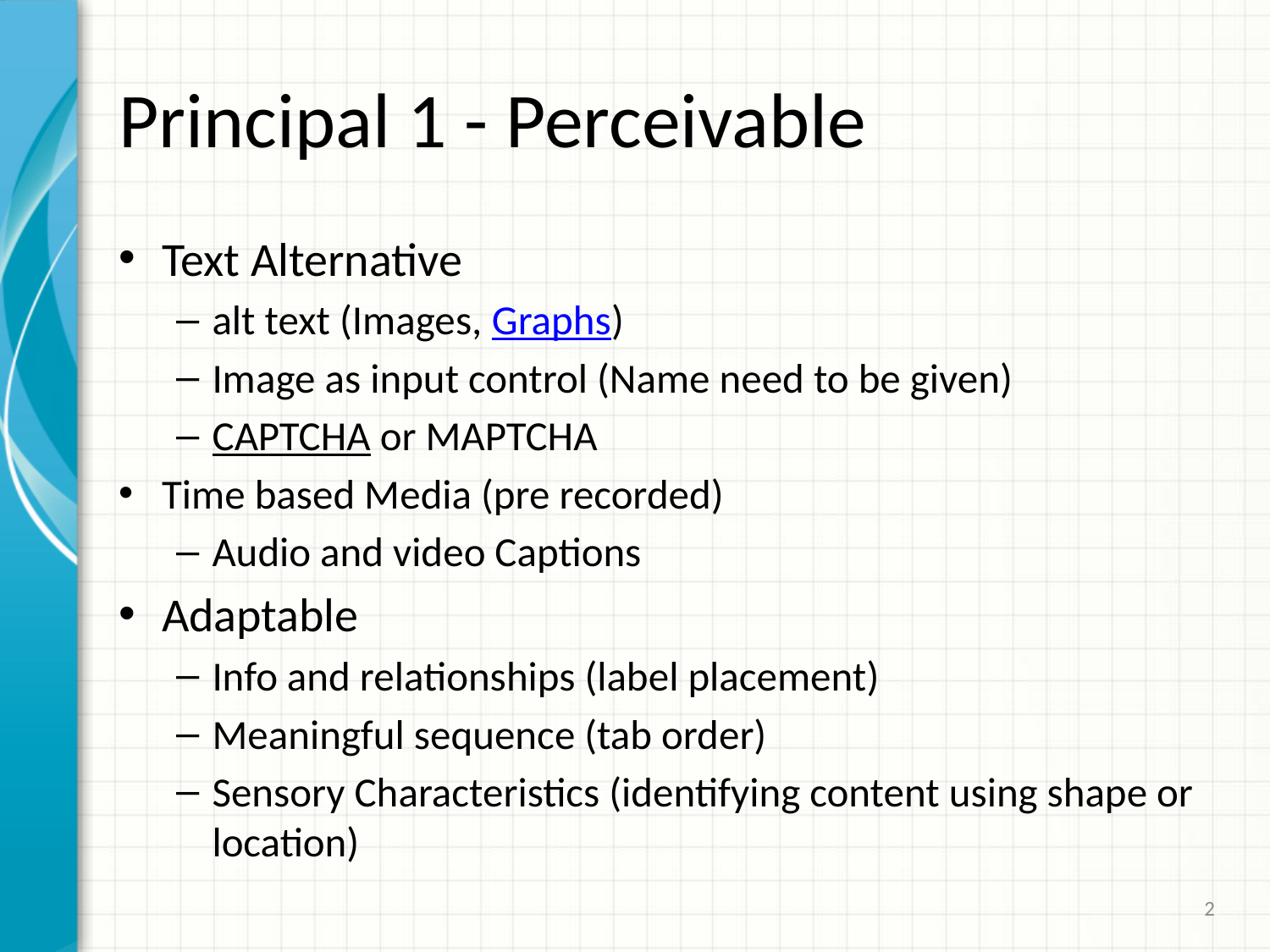

# Principal 1 - Perceivable
Text Alternative
alt text (Images, Graphs)
Image as input control (Name need to be given)
CAPTCHA or MAPTCHA
Time based Media (pre recorded)
Audio and video Captions
Adaptable
Info and relationships (label placement)
Meaningful sequence (tab order)
Sensory Characteristics (identifying content using shape or location)

2